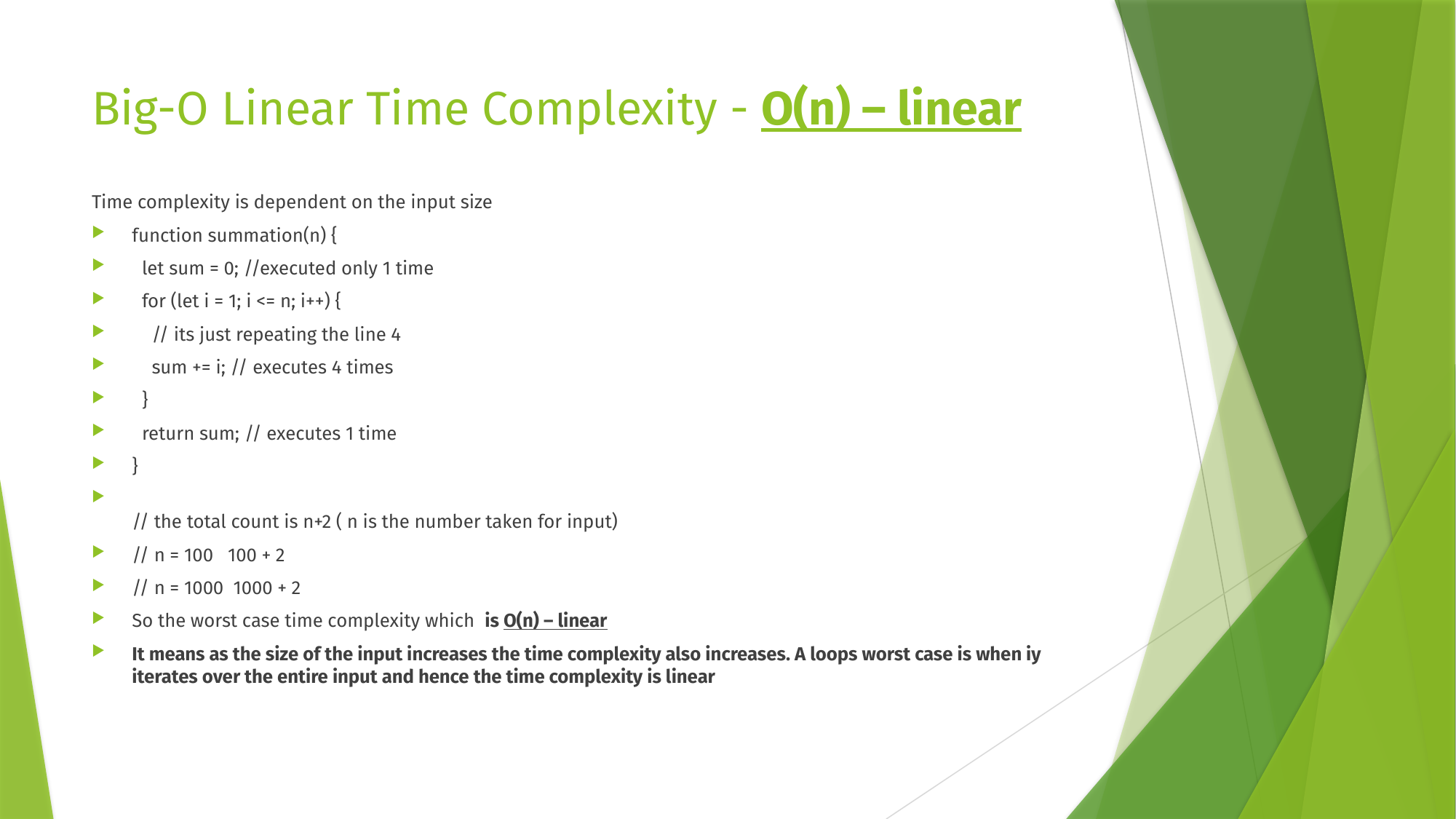

# Big-O Linear Time Complexity - O(n) – linear
Time complexity is dependent on the input size
function summation(n) {
  let sum = 0; //executed only 1 time
  for (let i = 1; i <= n; i++) {
    // its just repeating the line 4
    sum += i; // executes 4 times
  }
  return sum; // executes 1 time
}
// the total count is n+2 ( n is the number taken for input)
// n = 100   100 + 2
// n = 1000  1000 + 2
So the worst case time complexity which  is O(n) – linear
It means as the size of the input increases the time complexity also increases. A loops worst case is when iy iterates over the entire input and hence the time complexity is linear